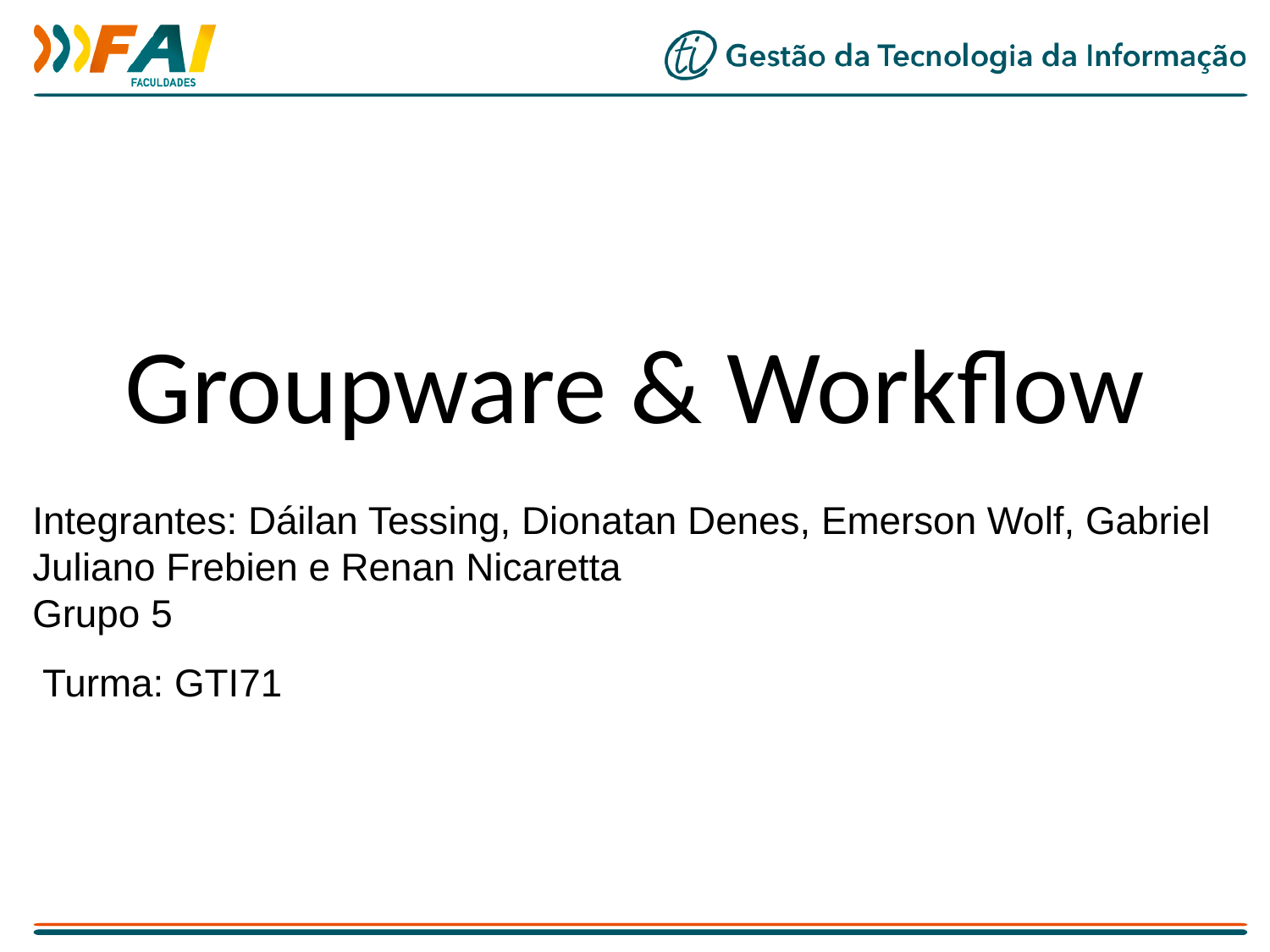

Groupware & Workflow
Integrantes: Dáilan Tessing, Dionatan Denes, Emerson Wolf, Gabriel Juliano Frebien e Renan Nicaretta
Grupo 5

Turma: GTI71